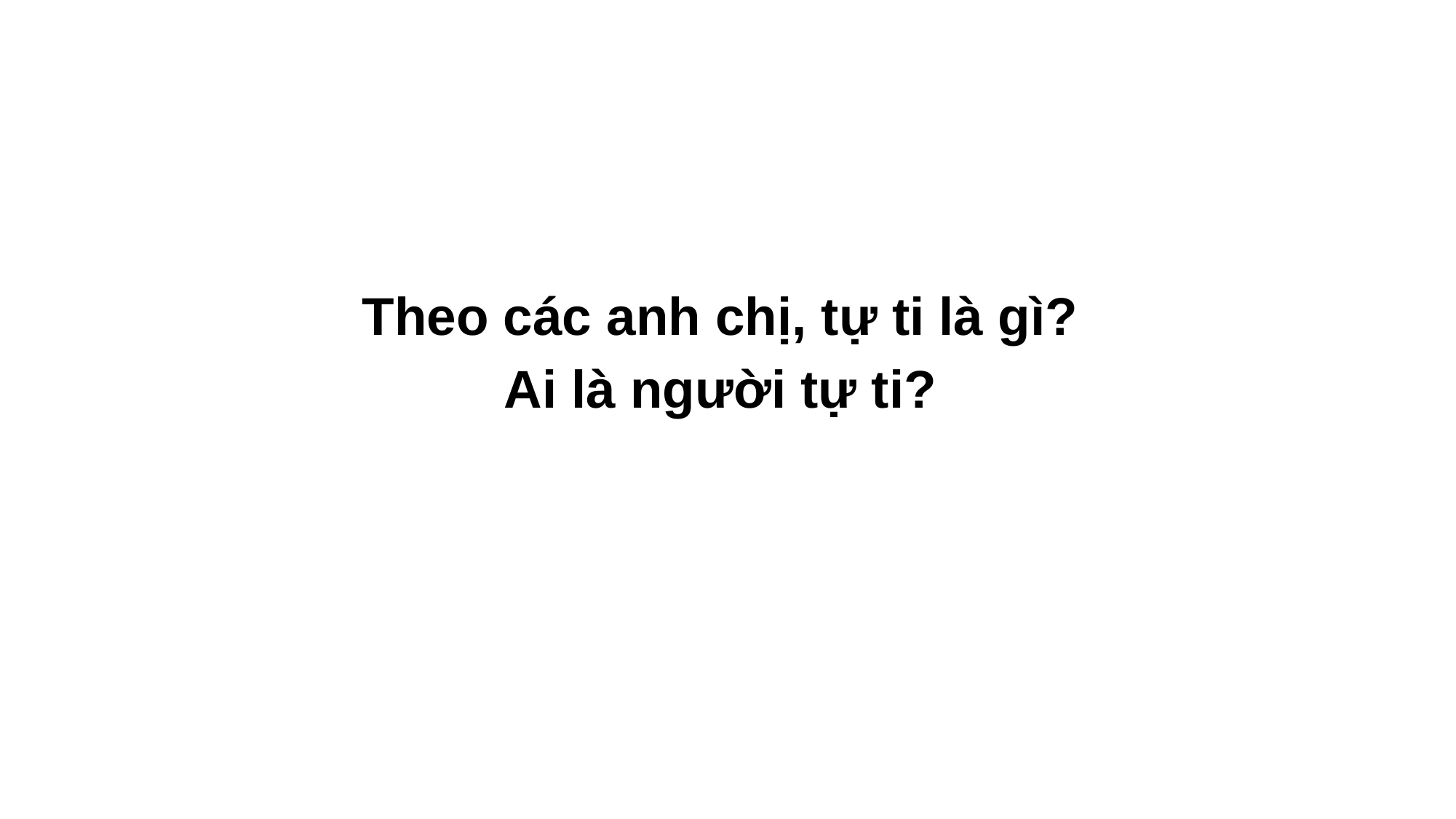

Theo các anh chị, tự ti là gì?
Ai là người tự ti?